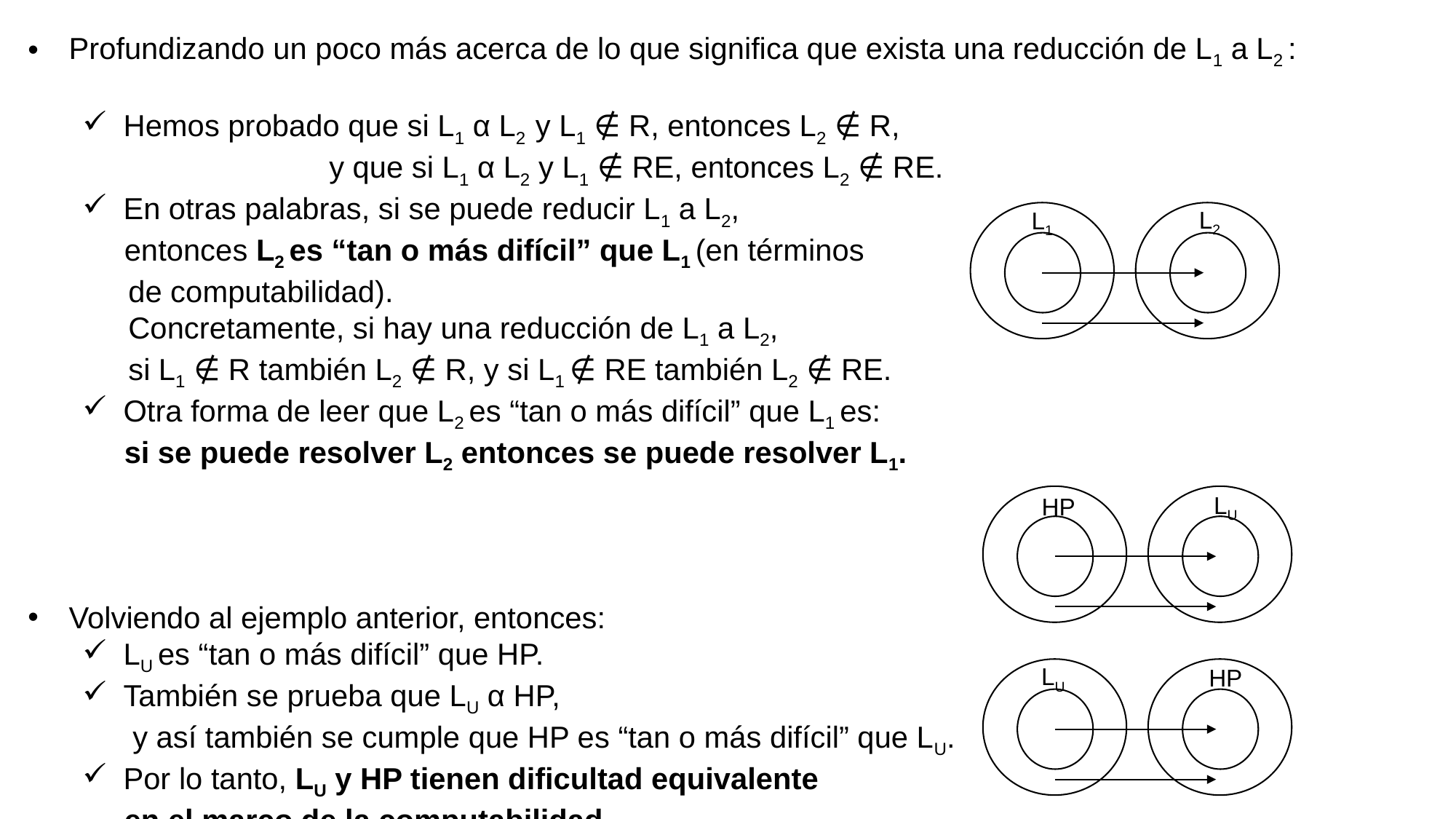

Profundizando un poco más acerca de lo que significa que exista una reducción de L1 a L2 :

Hemos probado que si L1 α L2  y L1 ∉ R, entonces L2 ∉ R,
                                    y que si L1 α L2 y L1 ∉ RE, entonces L2 ∉ RE.
En otras palabras, si se puede reducir L1 a L2,
     entonces L2 es “tan o más difícil” que L1 (en términos
            de computabilidad).
            Concretamente, si hay una reducción de L1 a L2,
            si L1 ∉ R también L2 ∉ R, y si L1 ∉ RE también L2 ∉ RE.
Otra forma de leer que L2 es “tan o más difícil” que L1 es:
     si se puede resolver L2 entonces se puede resolver L1.

Volviendo al ejemplo anterior, entonces:
LU es “tan o más difícil” que HP.
También se prueba que LU α HP,
      y así también se cumple que HP es “tan o más difícil” que LU.
Por lo tanto, LU y HP tienen dificultad equivalente
     en el marco de la computabilidad.

L2
L1

LU

HP

LU
HP